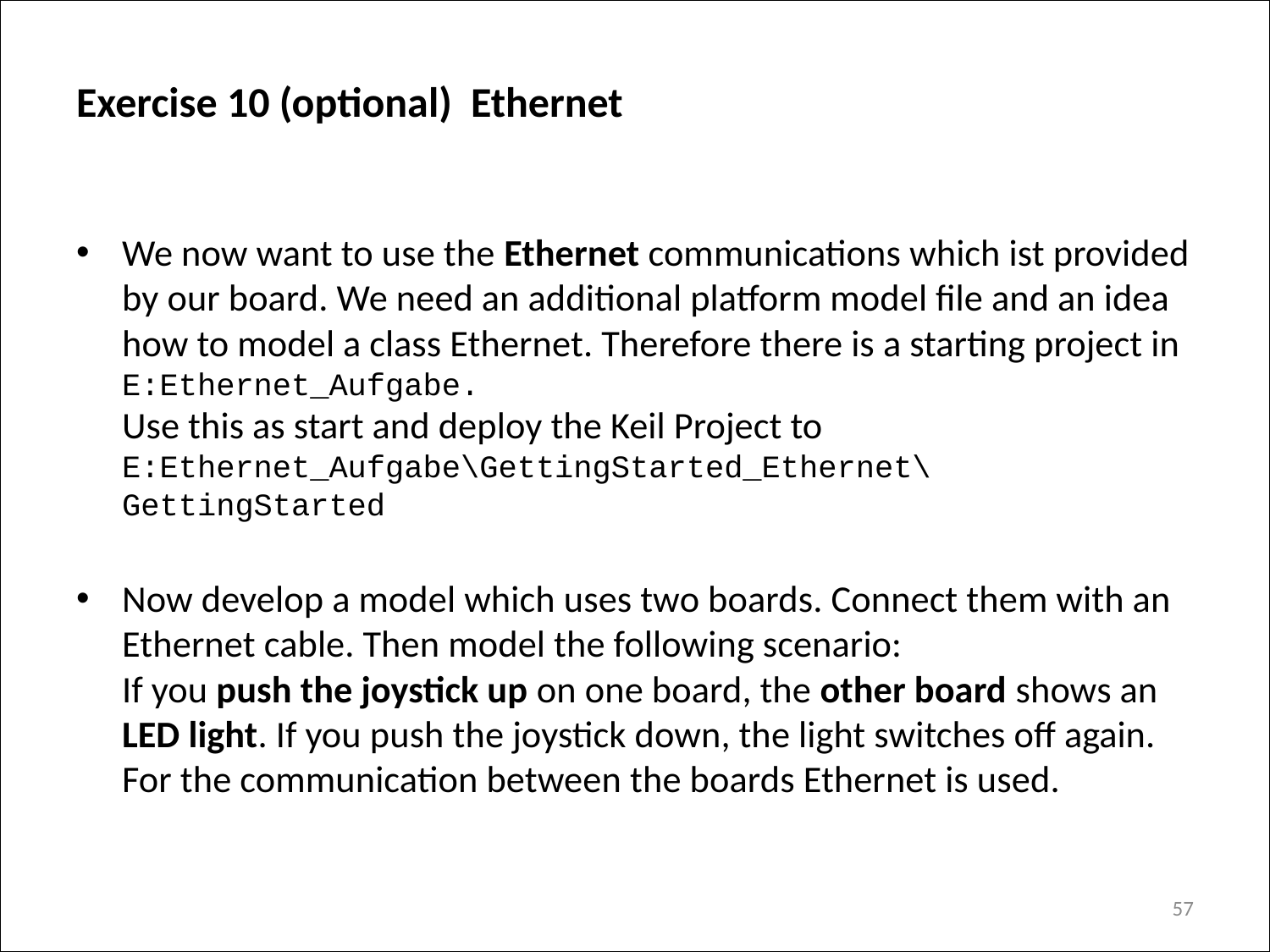

# Exercise 10 (optional)  Ethernet
We now want to use the Ethernet communications which ist provided by our board. We need an additional platform model file and an idea how to model a class Ethernet. Therefore there is a starting project in  E:Ethernet_Aufgabe.
Use this as start and deploy the Keil Project to
E:Ethernet_Aufgabe\GettingStarted_Ethernet\
GettingStarted
Now develop a model which uses two boards. Connect them with an Ethernet cable. Then model the following scenario:
If you push the joystick up on one board, the other board shows an LED light. If you push the joystick down, the light switches off again. For the communication between the boards Ethernet is used.
57